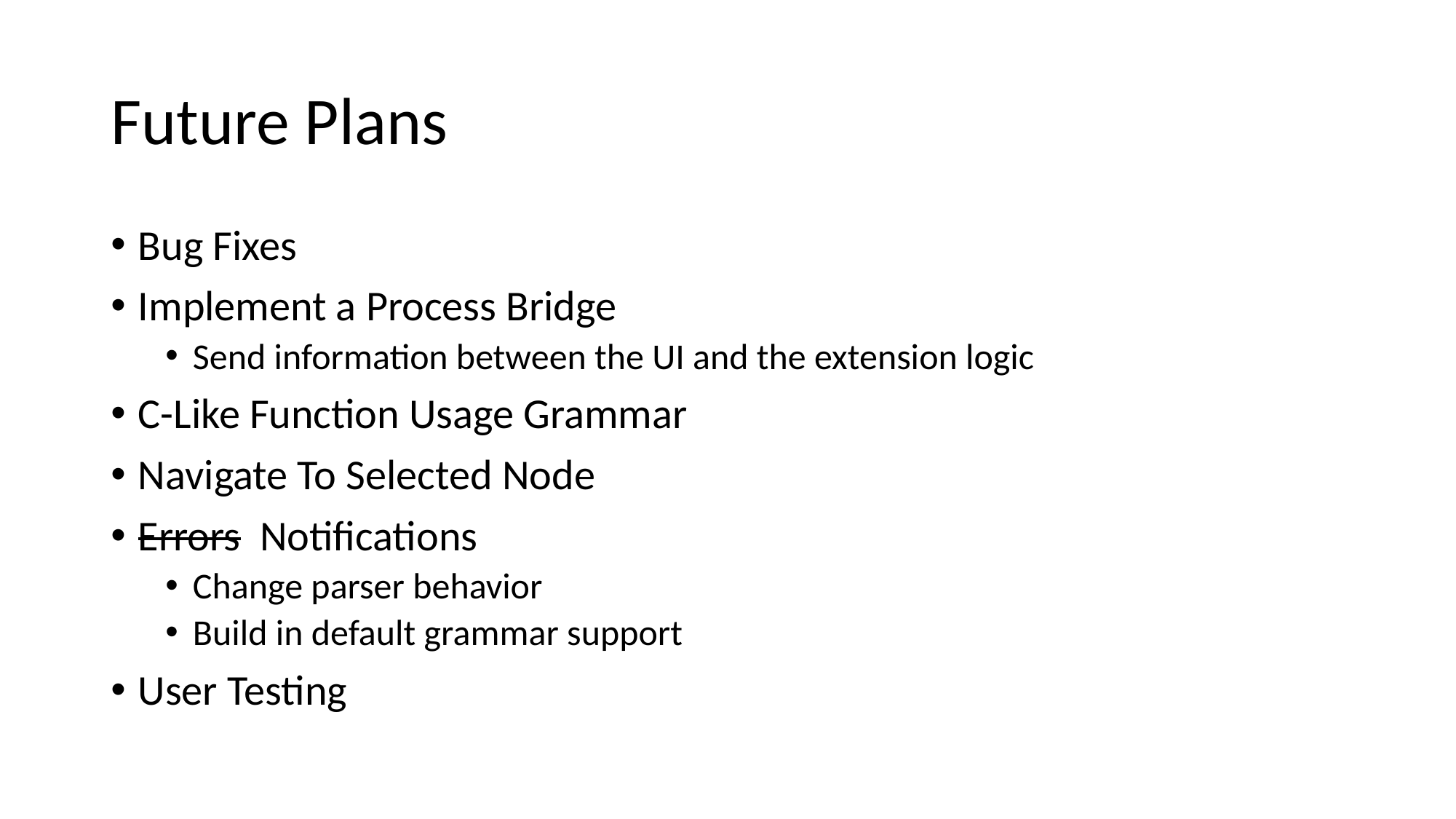

# Future Plans
Bug Fixes
Implement a Process Bridge
Send information between the UI and the extension logic
C-Like Function Usage Grammar
Navigate To Selected Node
Errors  Notifications
Change parser behavior
Build in default grammar support
User Testing